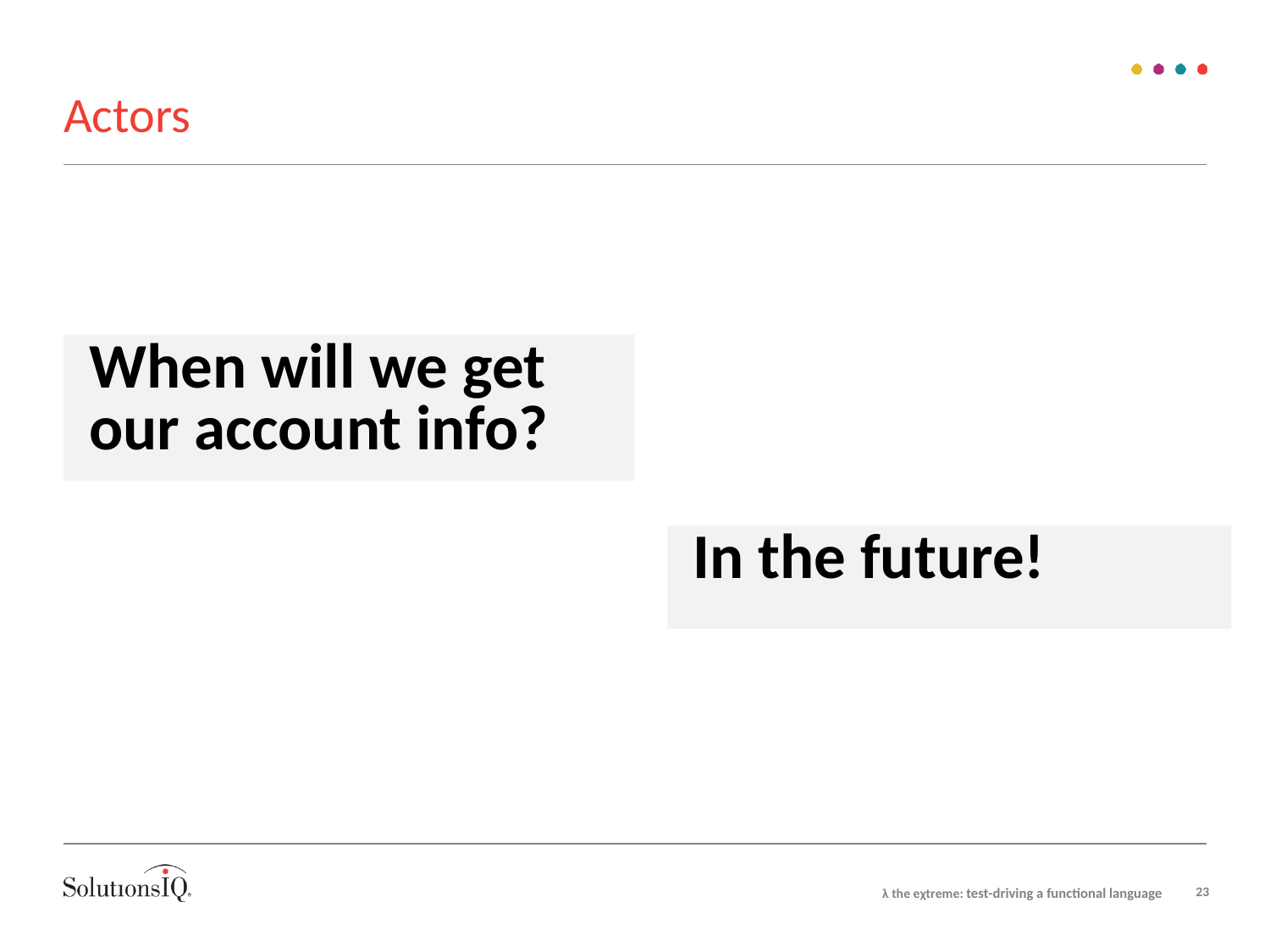

# Actors
When will we get
our account info?
In the future!
λ the eχtreme: test-driving a functional language

23